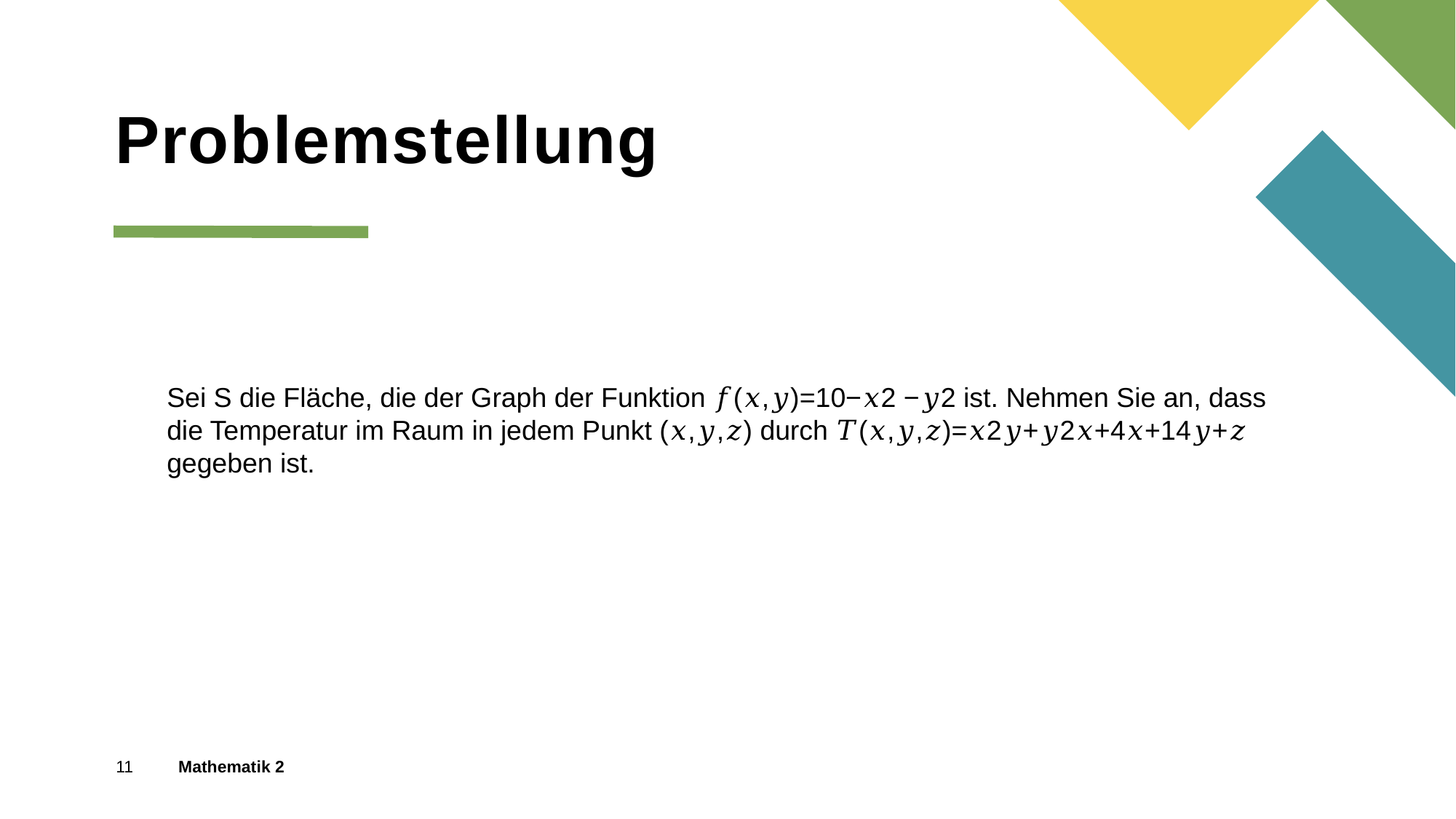

# Problemstellung
Sei S die Fläche, die der Graph der Funktion 𝑓(𝑥,𝑦)=10−𝑥2 −𝑦2 ist. Nehmen Sie an, dass die Temperatur im Raum in jedem Punkt (𝑥,𝑦,𝑧) durch 𝑇(𝑥,𝑦,𝑧)=𝑥2𝑦+𝑦2𝑥+4𝑥+14𝑦+𝑧 gegeben ist.
11
Mathematik 2